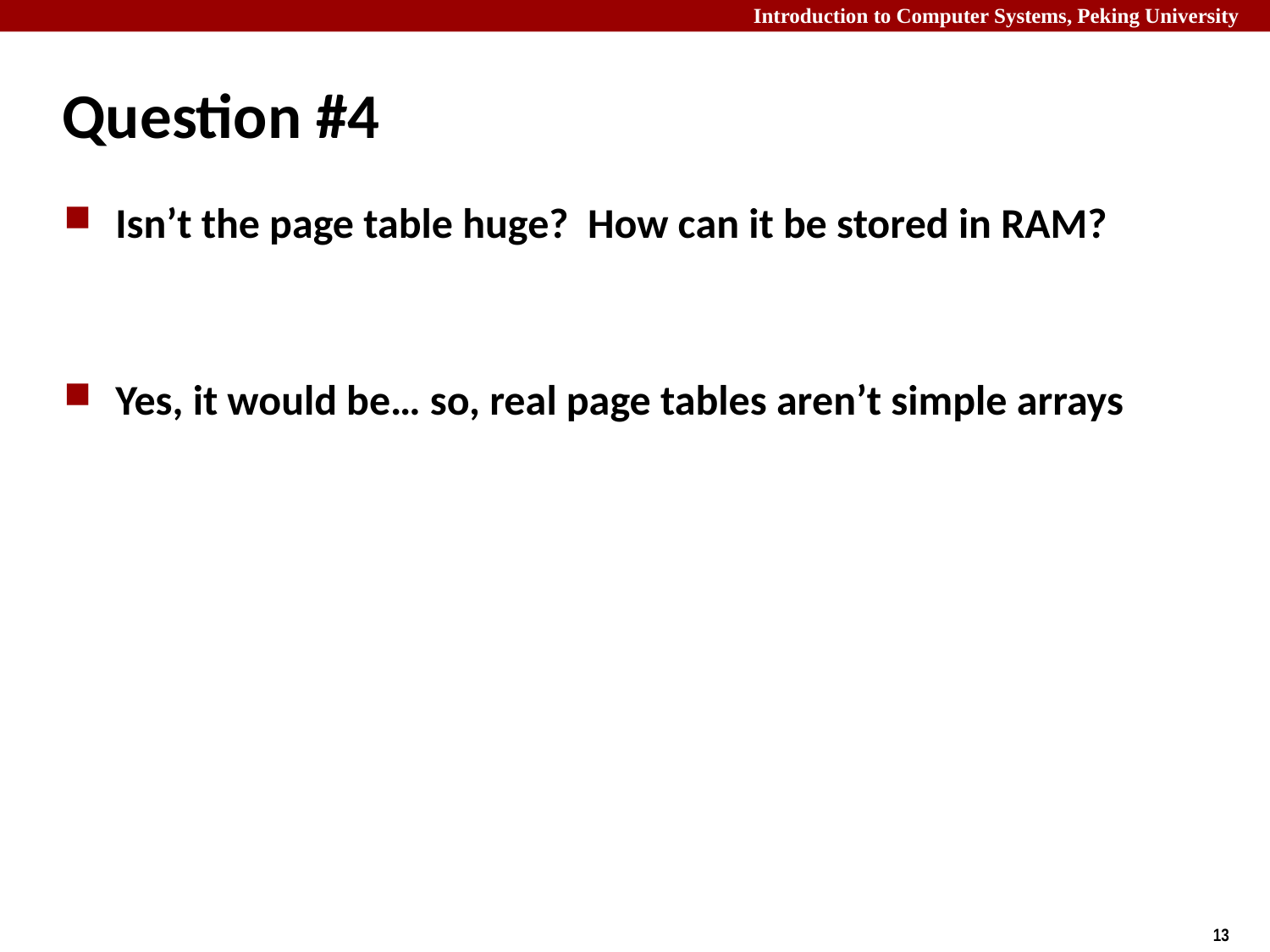

# Question #4
Isn’t the page table huge?  How can it be stored in RAM?

Yes, it would be… so, real page tables aren’t simple arrays